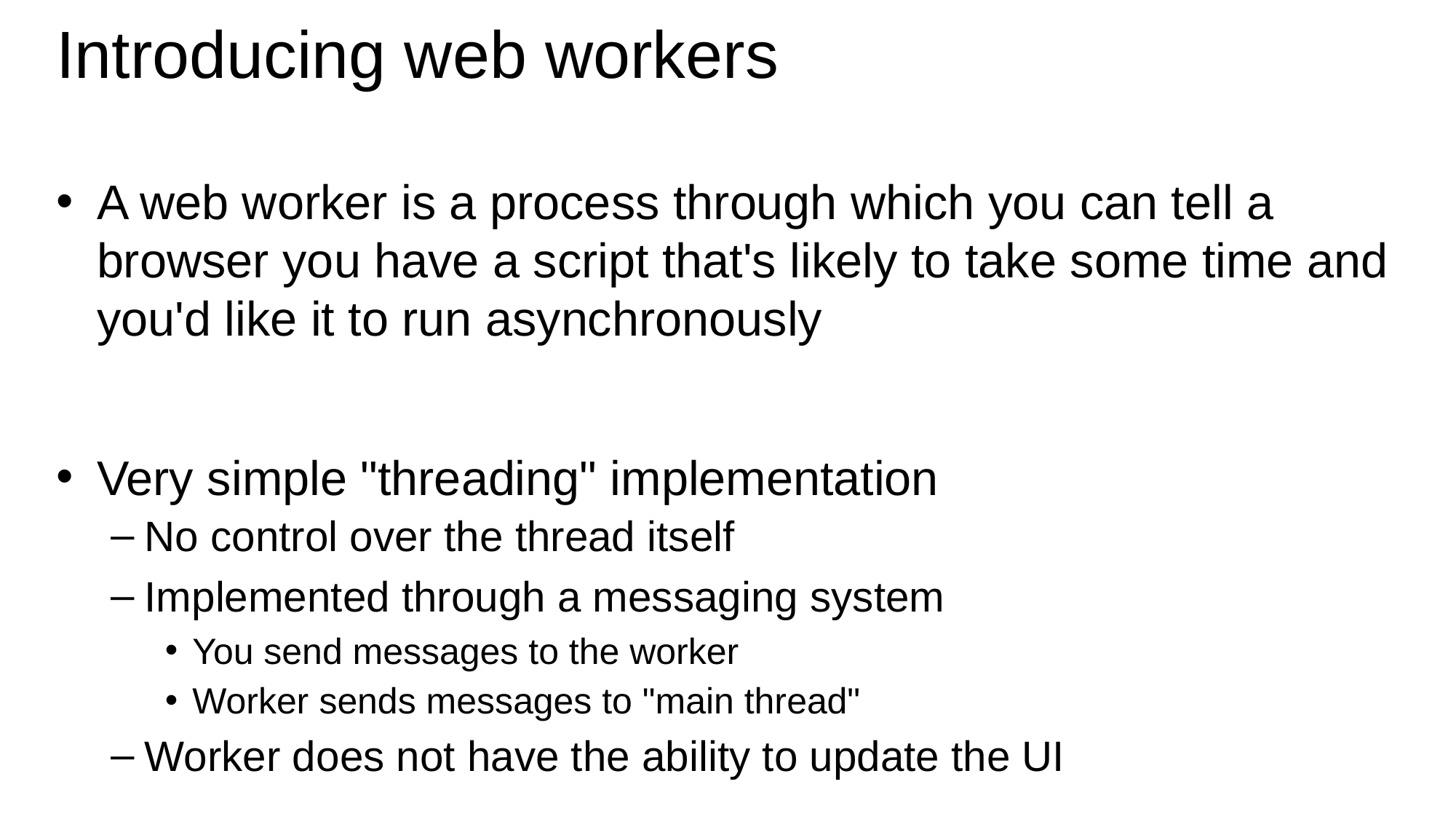

# Introducing web workers
A web worker is a process through which you can tell a browser you have a script that's likely to take some time and you'd like it to run asynchronously

Very simple "threading" implementation
No control over the thread itself
Implemented through a messaging system
You send messages to the worker
Worker sends messages to "main thread"
Worker does not have the ability to update the UI